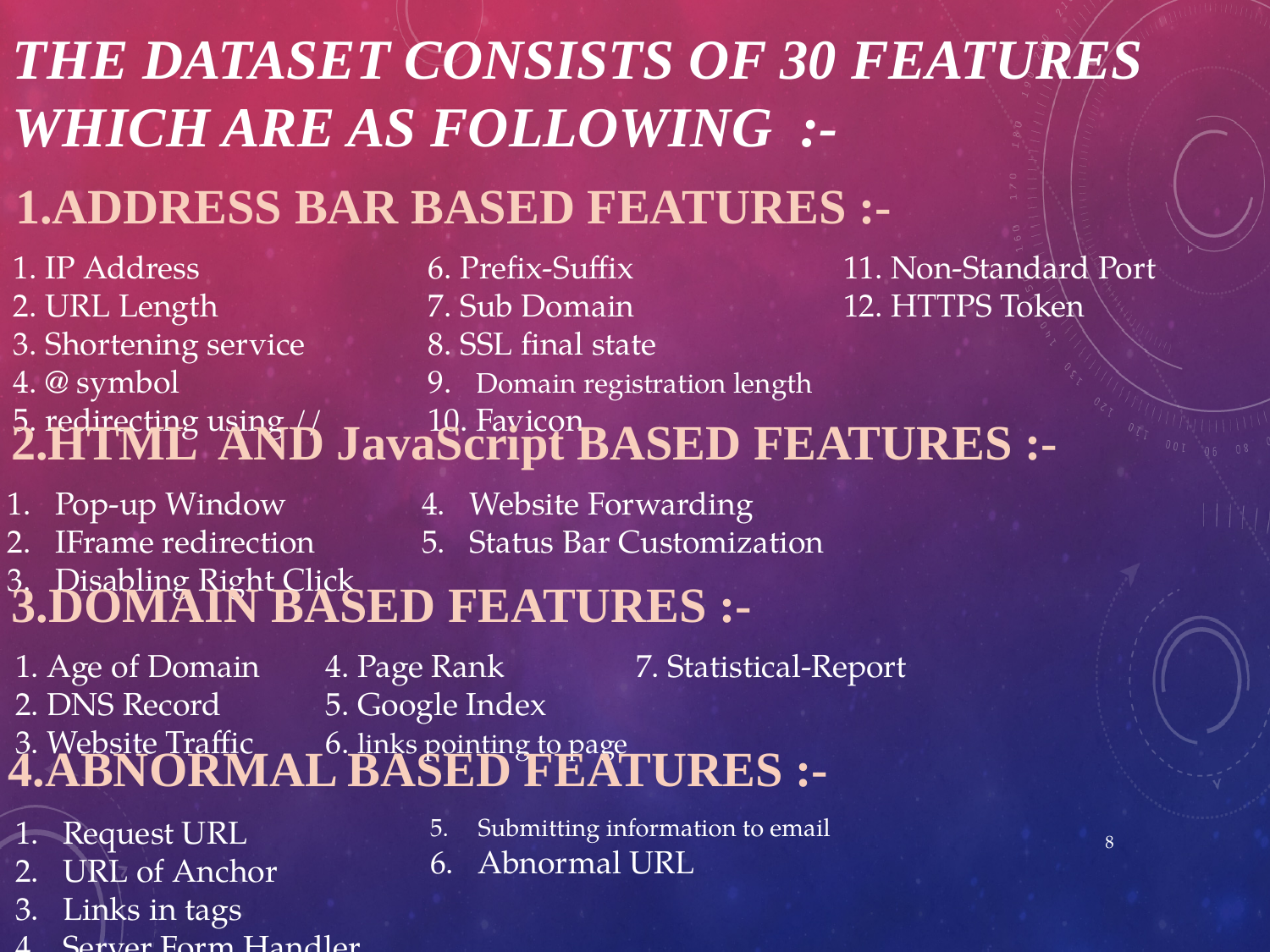

THE dataset consists of 30 features  which are as following  :-
1.ADDRESS BAR BASED FEATURES :-
1. IP Address
2. URL Length
3. Shortening service
4. @ symbol
5. redirecting using //
6. Prefix-Suffix
7. Sub Domain
8. SSL final state
9.   Domain registration length
10. Favicon
11. Non-Standard Port
12. HTTPS Token
2.HTML  AND JavaScript BASED FEATURES :-
Pop-up Window
IFrame redirection
Disabling Right Click
Website Forwarding
Status Bar Customization
3.DOMAIN BASED FEATURES :-
1. Age of Domain
2. DNS Record
3. Website Traffic
4. Page Rank
5. Google Index
6. links pointing to page
7. Statistical-Report
4.ABNORMAL BASED FEATURES :-
Request URL
URL of Anchor
Links in tags
Server Form Handler
Submitting information to email
Abnormal URL

8